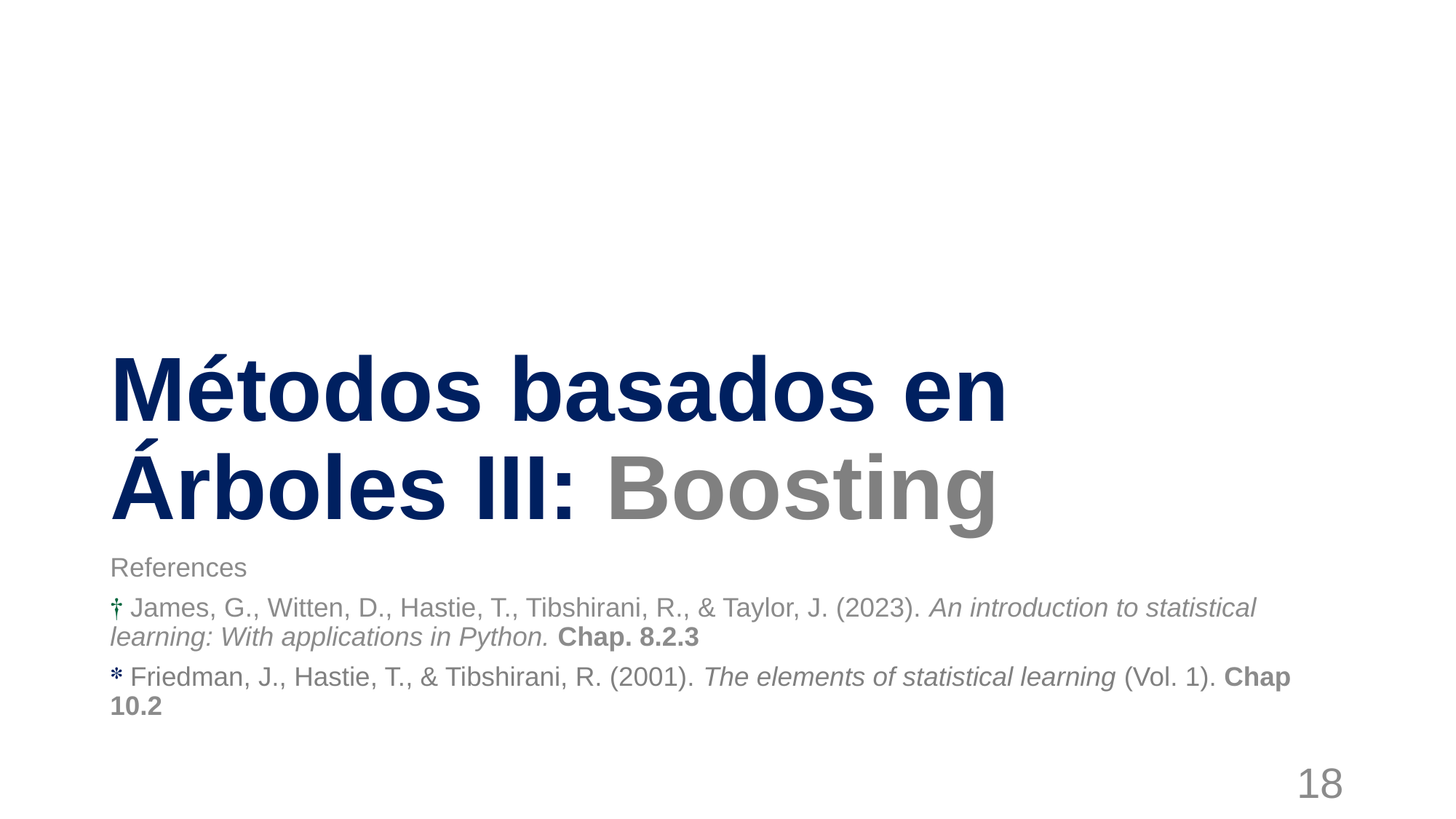

# Métodos basados en Árboles III: Boosting
References
† James, G., Witten, D., Hastie, T., Tibshirani, R., & Taylor, J. (2023). An introduction to statistical learning: With applications in Python. Chap. 8.2.3
* Friedman, J., Hastie, T., & Tibshirani, R. (2001). The elements of statistical learning (Vol. 1). Chap 10.2

18